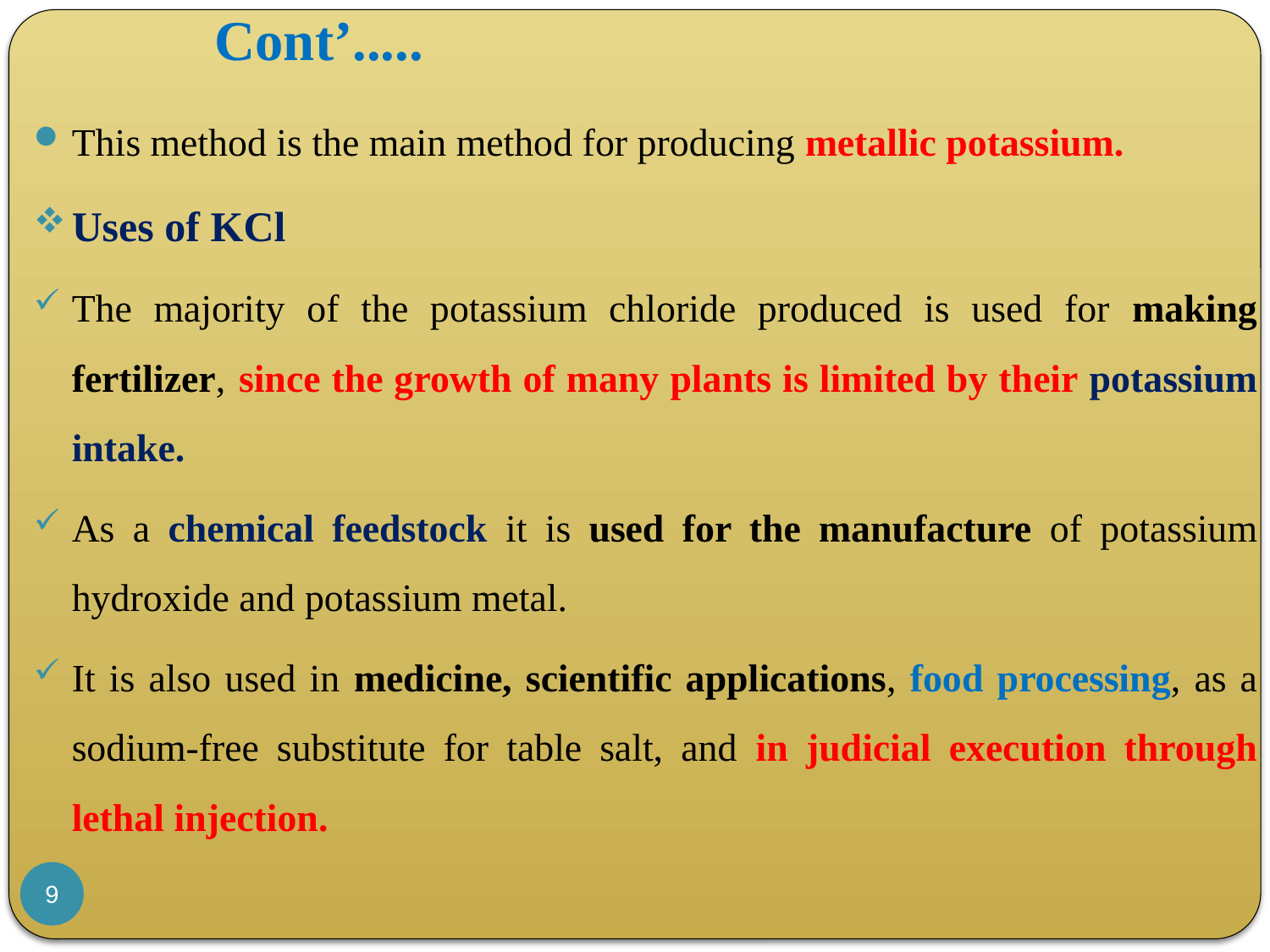

# Cont’.....
This method is the main method for producing metallic potassium.
Uses of KCl
The majority of the potassium chloride produced is used for making fertilizer, since the growth of many plants is limited by their potassium intake.
As a chemical feedstock it is used for the manufacture of potassium hydroxide and potassium metal.
It is also used in medicine, scientific applications, food processing, as a sodium-free substitute for table salt, and in judicial execution through lethal injection.

9